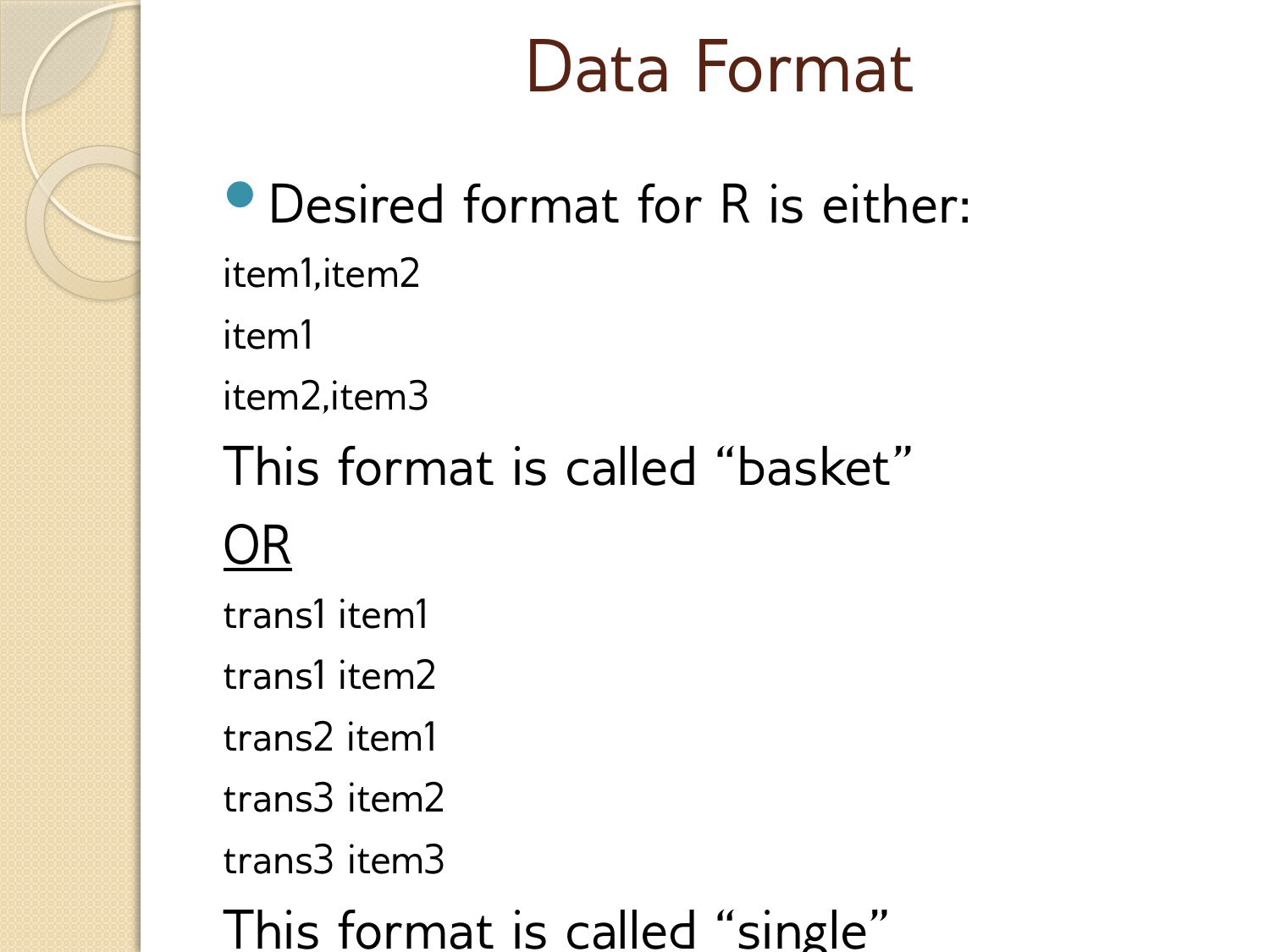

# Data Format
Desired format for R is either:
item1,item2
item1
item2,item3
This format is called “basket”
OR
trans1 item1
trans1 item2
trans2 item1
trans3 item2
trans3 item3
This format is called “single”